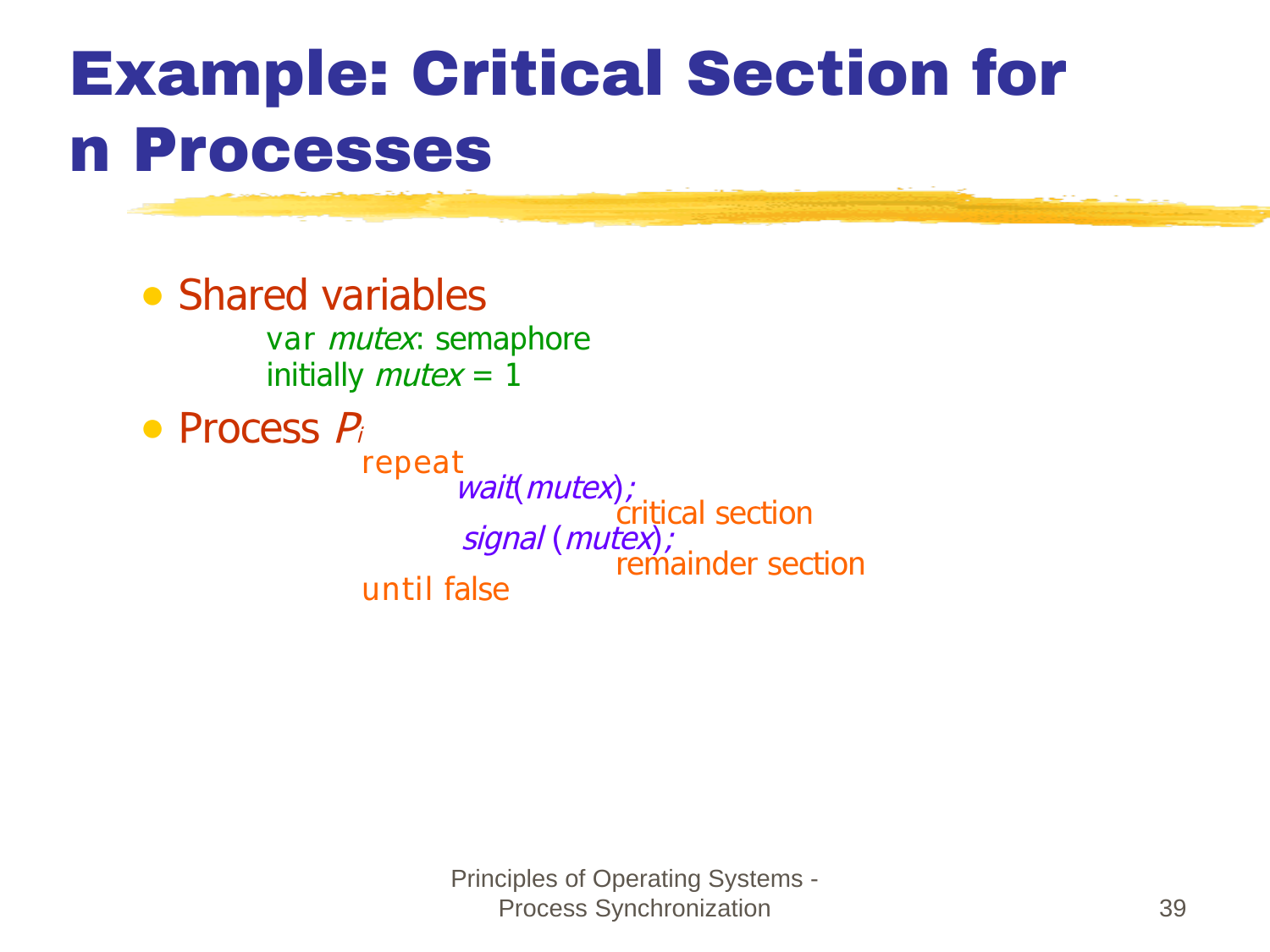

# Example: Critical Section for n Processes
Shared variables
var mutex: semaphore
initially mutex = 1
Process Pi
		repeat
		          wait(mutex);
				critical section
   		          signal (mutex);
            			remainder section
		until false

Principles of Operating Systems - Process Synchronization
39